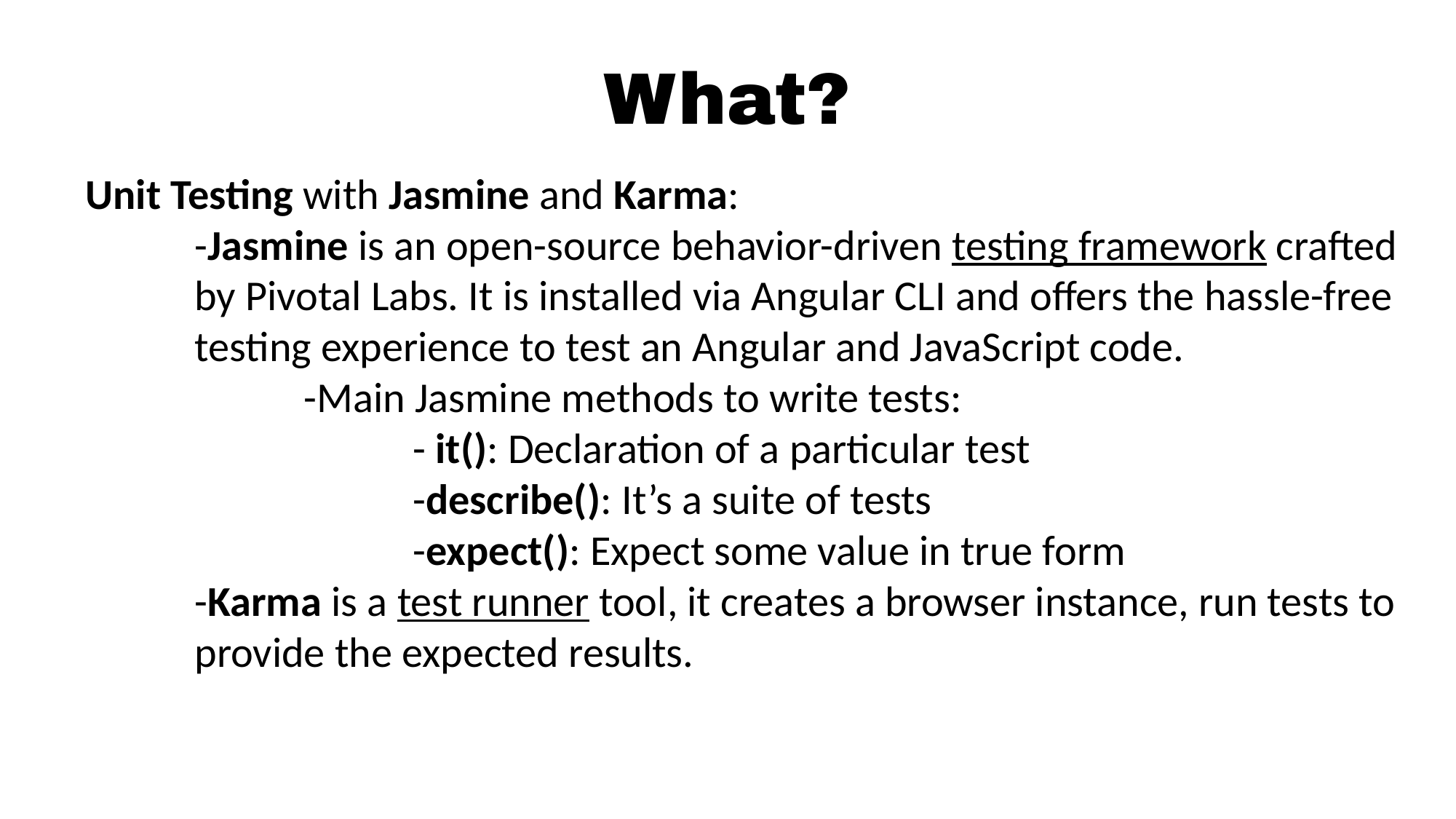

What?
Unit Testing with Jasmine and Karma:
	-Jasmine is an open-source behavior-driven testing framework crafted 	by Pivotal Labs. It is installed via Angular CLI and offers the hassle-free 	testing experience to test an Angular and JavaScript code.
		-Main Jasmine methods to write tests:
		- it(): Declaration of a particular test
		-describe(): It’s a suite of tests
		-expect(): Expect some value in true form
-Karma is a test runner tool, it creates a browser instance, run tests to provide the expected results.